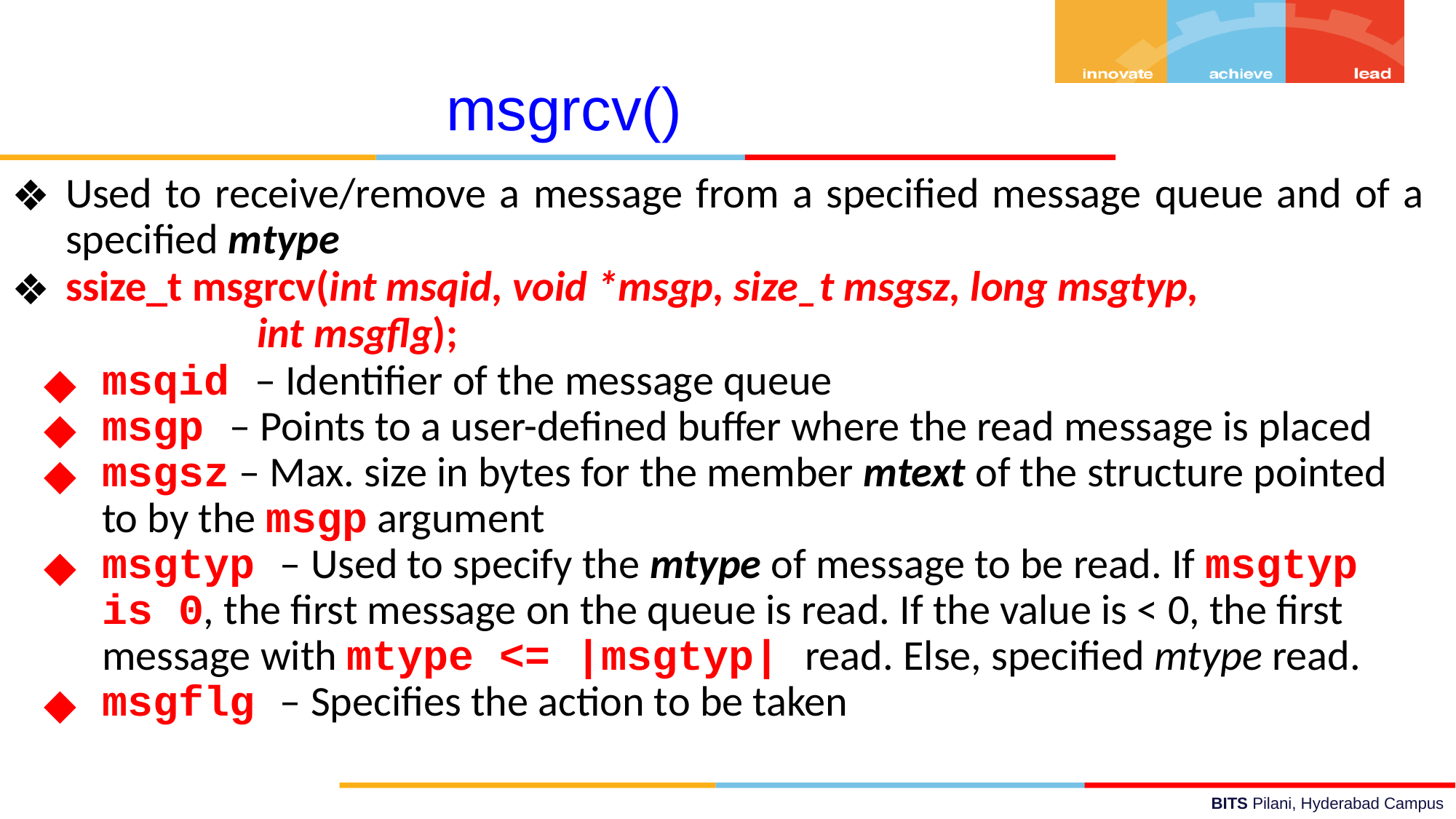

msgrcv()
Used to receive/remove a message from a specified message queue and of a specified mtype

ssize_t msgrcv(int msqid, void *msgp, size_t msgsz, long msgtyp,
                  int msgflg);

msqid – Identifier of the message queue
msgp – Points to a user-defined buffer where the read message is placed
msgsz – Max. size in bytes for the member mtext of the structure pointed to by the msgp argument
msgtyp – Used to specify the mtype of message to be read. If msgtyp is 0, the first message on the queue is read. If the value is < 0, the first message with mtype <= |msgtyp| read. Else, specified mtype read.
msgflg – Specifies the action to be taken